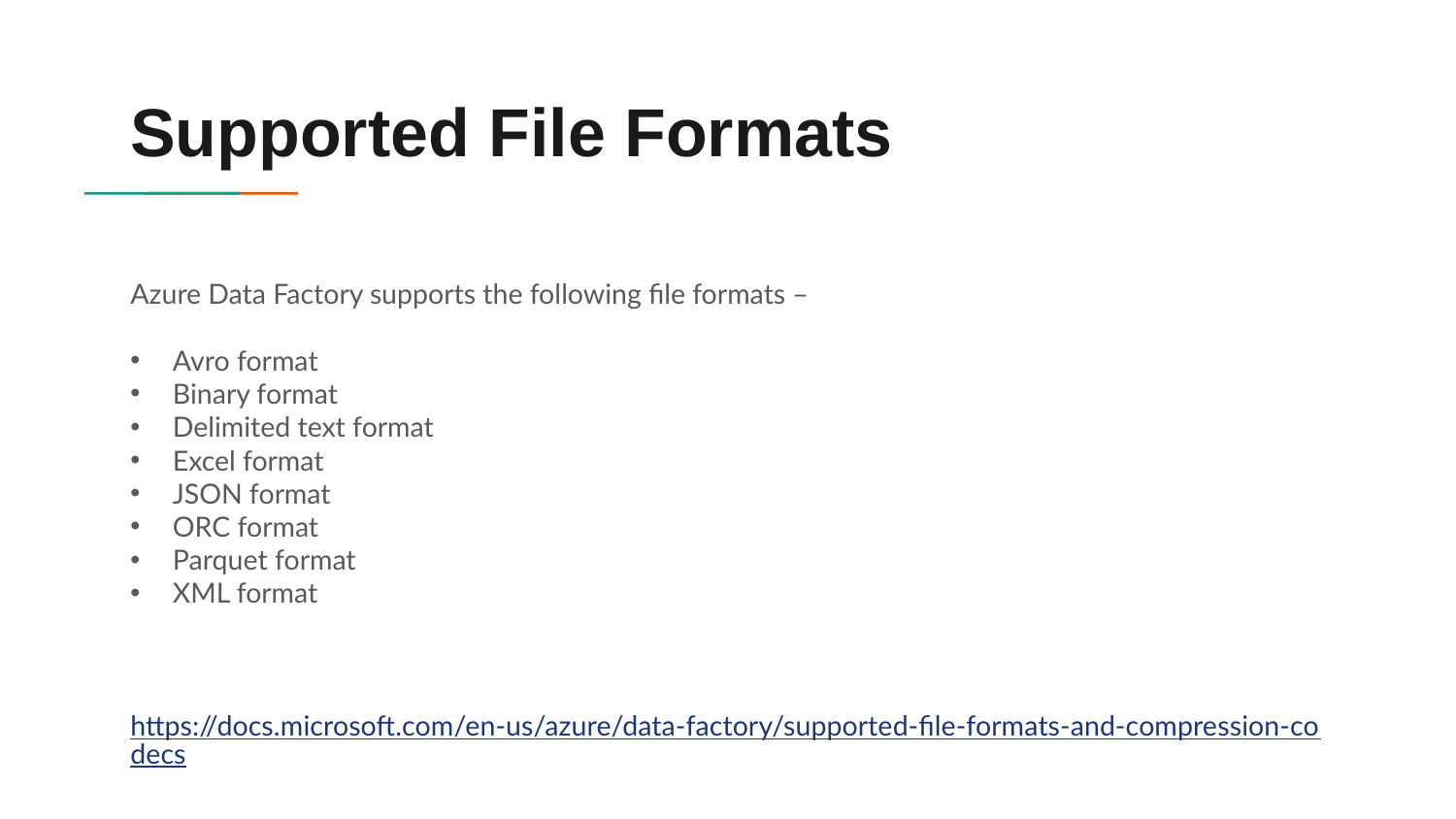

# Supported File Formats

Azure Data Factory supports the following file formats –

Avro format
Binary format
Delimited text format
Excel format
JSON format
ORC format
Parquet format
XML format

https://docs.microsoft.com/en-us/azure/data-factory/supported-file-formats-and-compression-codecs